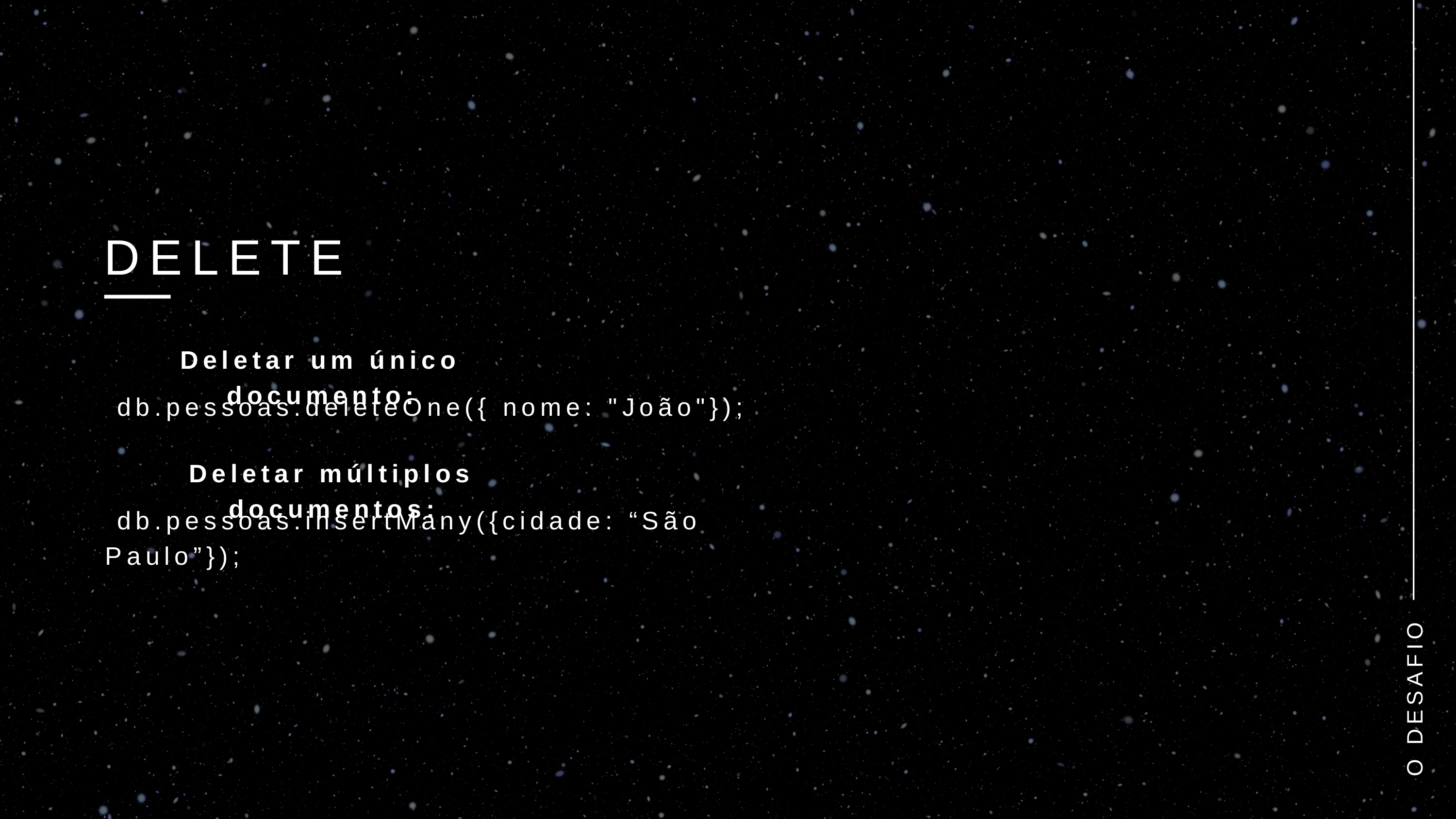

DELETE

Deletar um único documento:
 db.pessoas.deleteOne({ nome: "João"});
Deletar múltiplos documentos:
 db.pessoas.insertMany({cidade: “São Paulo”});

O DESAFIO